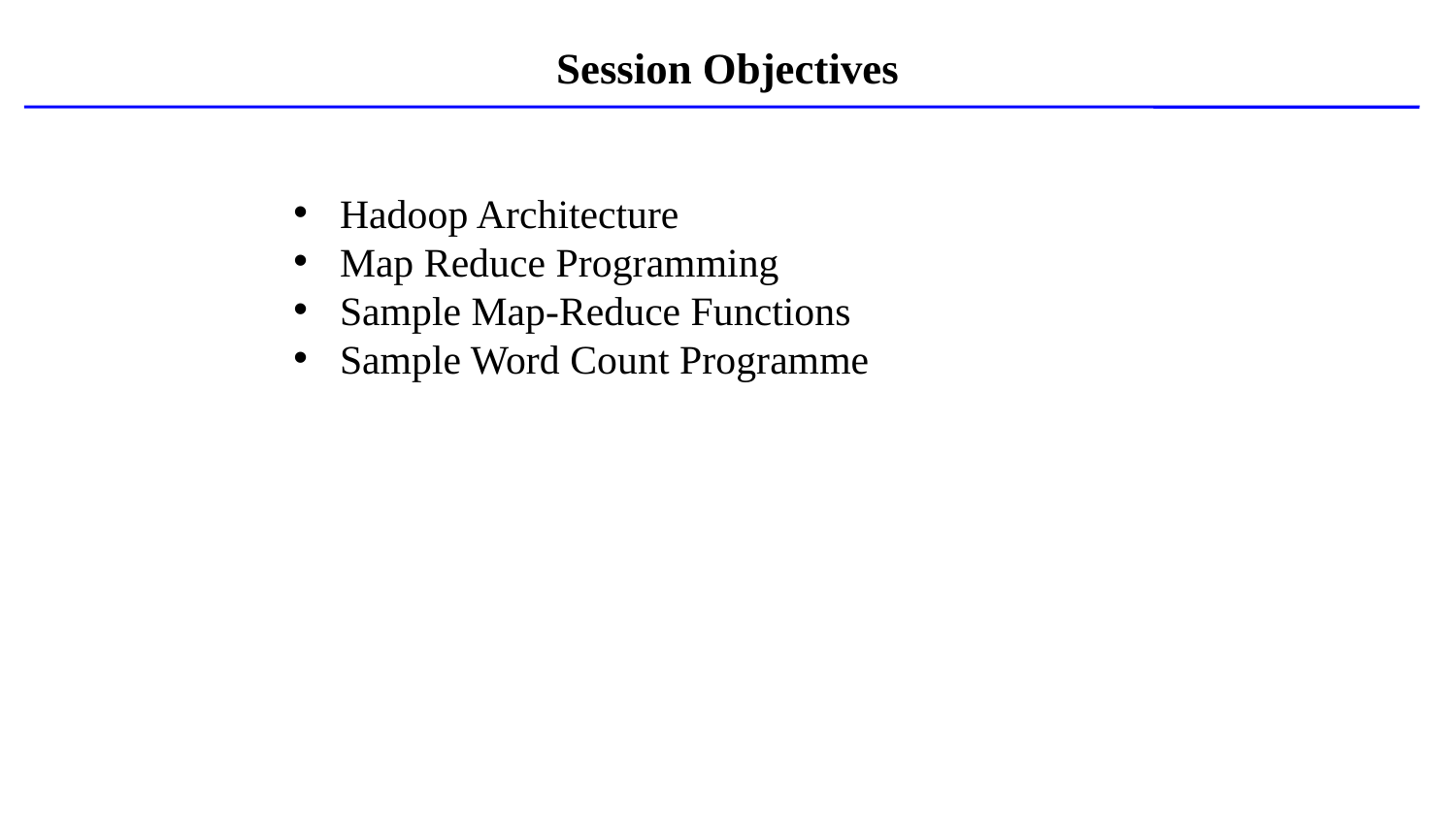

# Session Objectives

Hadoop Architecture
Map Reduce Programming
Sample Map-Reduce Functions
Sample Word Count Programme